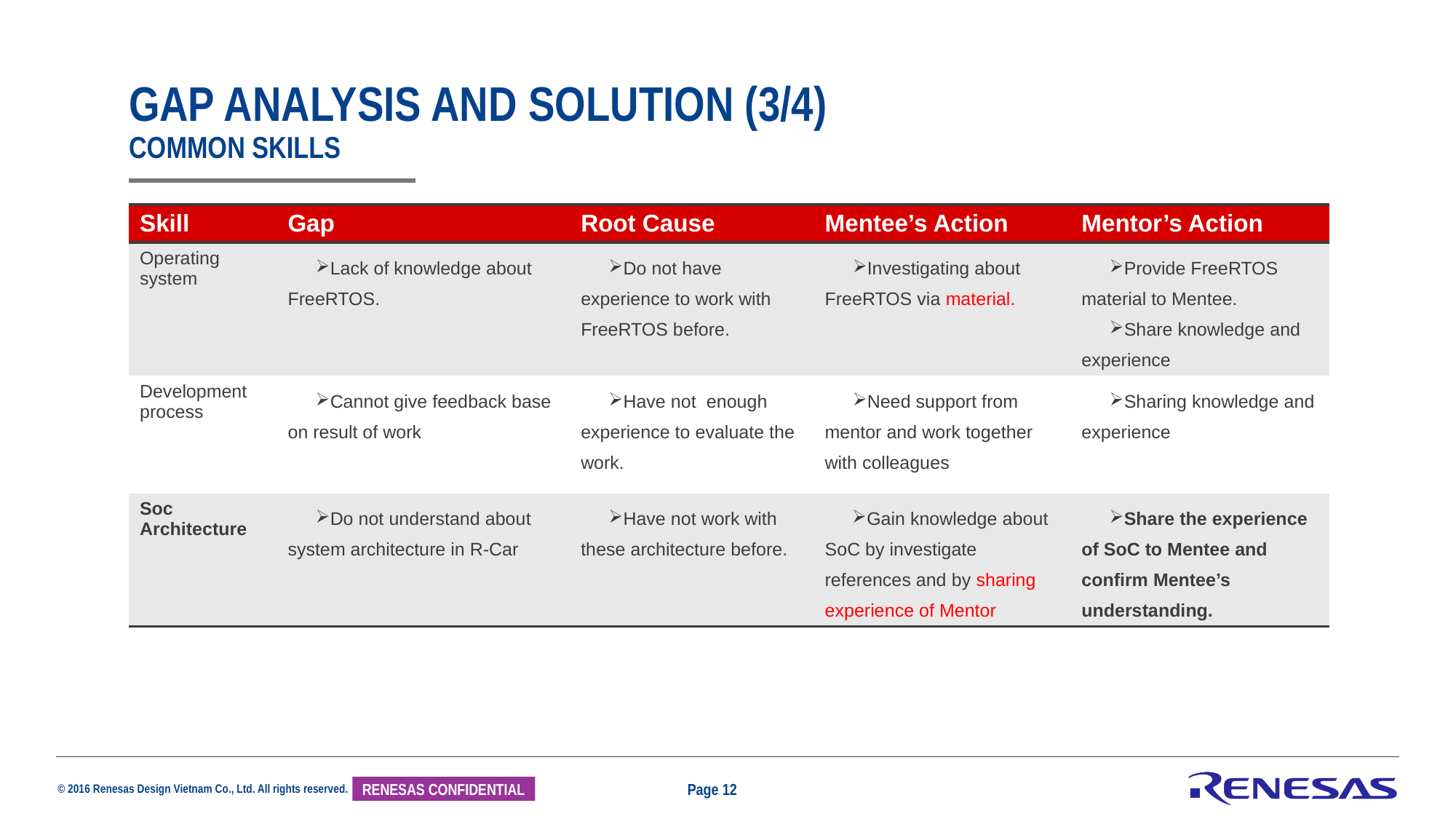

# GAP ANALYSIS AND SOLUTION (3/4) COMMON SKILLS
| Skill | Gap | Root Cause | Mentee’s Action | Mentor’s Action |
| --- | --- | --- | --- | --- |
| Operating system | Lack of knowledge about FreeRTOS. | Do not have experience to work with FreeRTOS before. | Investigating about FreeRTOS via material. | Provide FreeRTOS material to Mentee. Share knowledge and experience |
| Development process | Cannot give feedback base on result of work | Have not enough experience to evaluate the work. | Need support from mentor and work together with colleagues | Sharing knowledge and experience |
| Soc Architecture | Do not understand about system architecture in R-Car | Have not work with these architecture before. | Gain knowledge about SoC by investigate references and by sharing experience of Mentor | Share the experience of SoC to Mentee and confirm Mentee’s understanding. |
Page 12